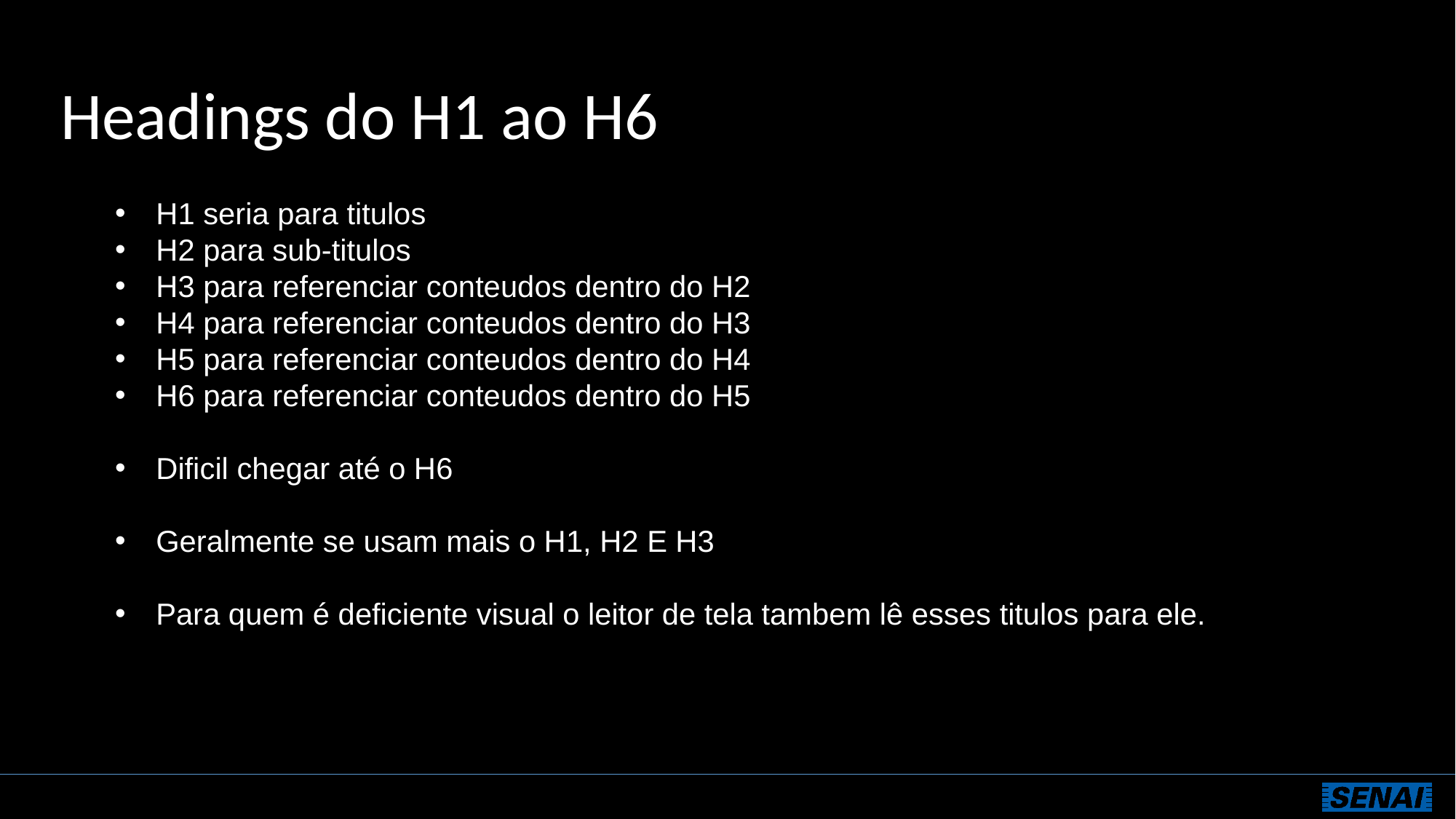

# Headings do H1 ao H6

H1 seria para titulos
H2 para sub-titulos
H3 para referenciar conteudos dentro do H2
H4 para referenciar conteudos dentro do H3
H5 para referenciar conteudos dentro do H4
H6 para referenciar conteudos dentro do H5

Dificil chegar até o H6

Geralmente se usam mais o H1, H2 E H3

Para quem é deficiente visual o leitor de tela tambem lê esses titulos para ele.